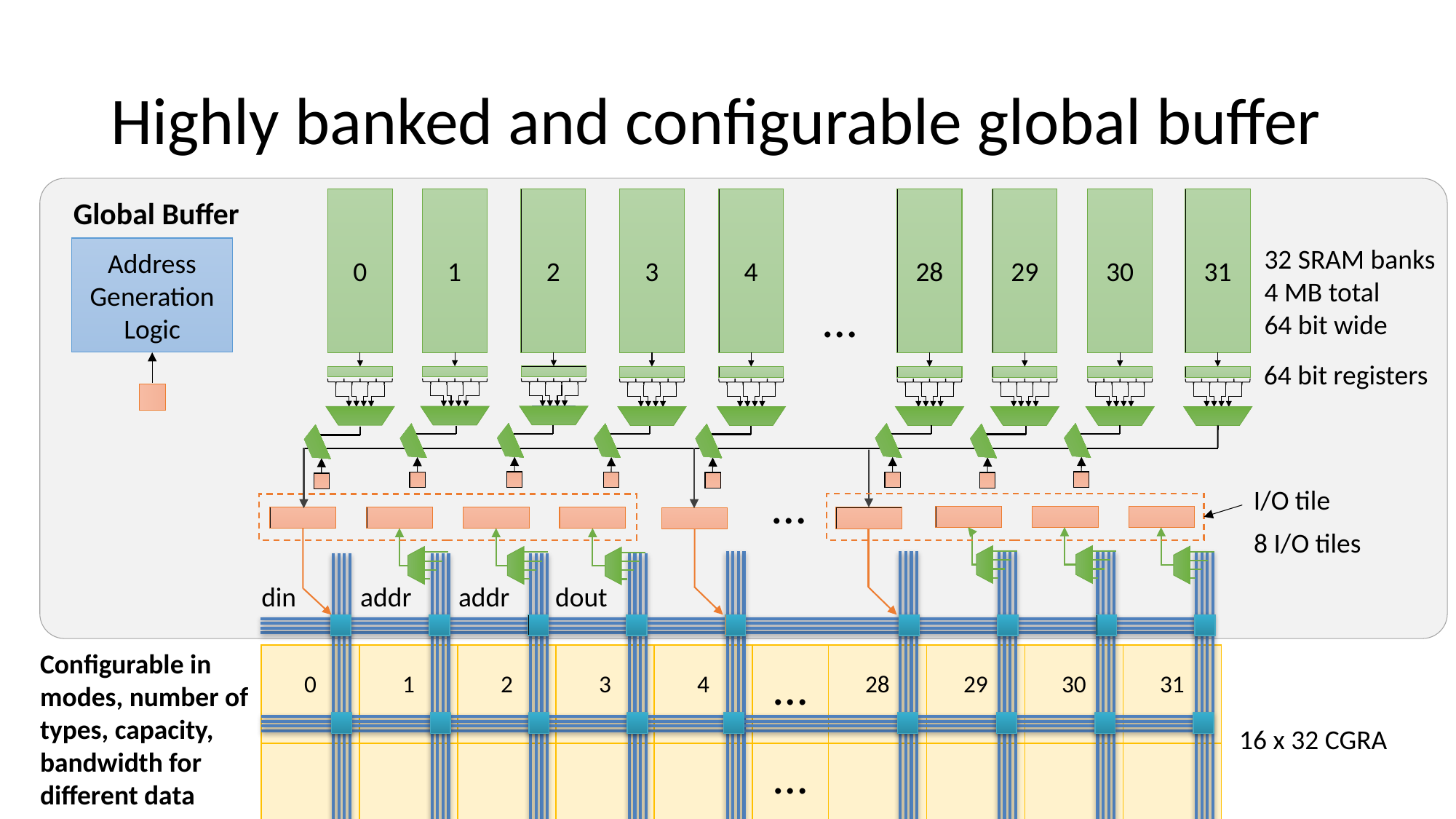

# Highly banked and configurable global buffer

0

1

2

3

4

28

29

30

31

Global Buffer
32 SRAM banks
4 MB total
64 bit wide
Address Generation Logic
…
64b
64 bit registers

…
I/O tile

8 I/O tiles

din
addr
addr
dout

Configurable in modes, number of types, capacity, bandwidth for different data
| 0 | 1 | 2 | 3 | 4 |  |
| --- | --- | --- | --- | --- | --- |
|  |  |  |  |  |  |
| 28 | 29 | 30 | 31 |
| --- | --- | --- | --- |
|  |  |  |  |
…

16 x 32 CGRA
…